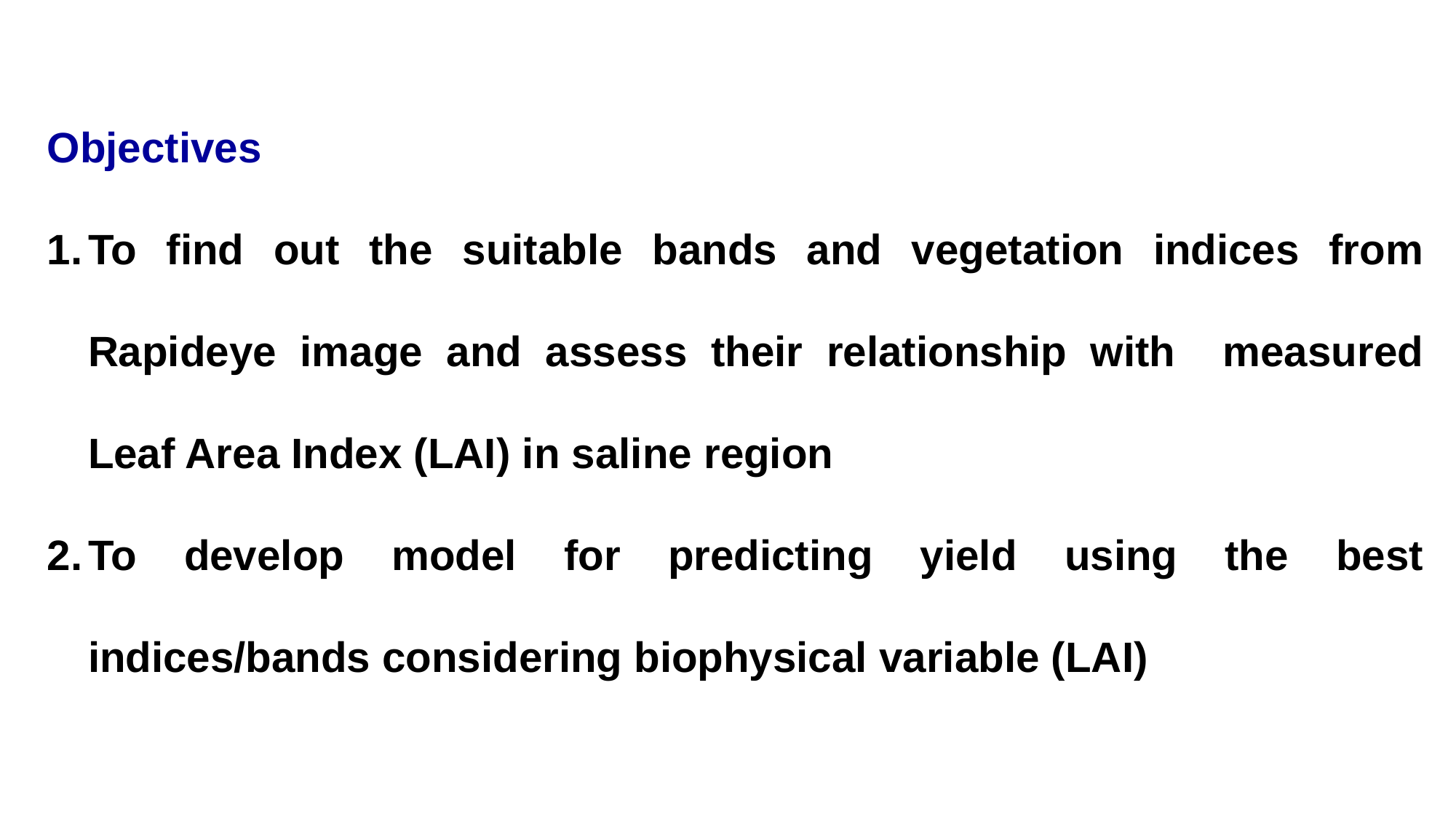

Objectives
To find out the suitable bands and vegetation indices from Rapideye image and assess their relationship with  measured Leaf Area Index (LAI) in saline region
To develop model for predicting yield using the best indices/bands considering biophysical variable (LAI)